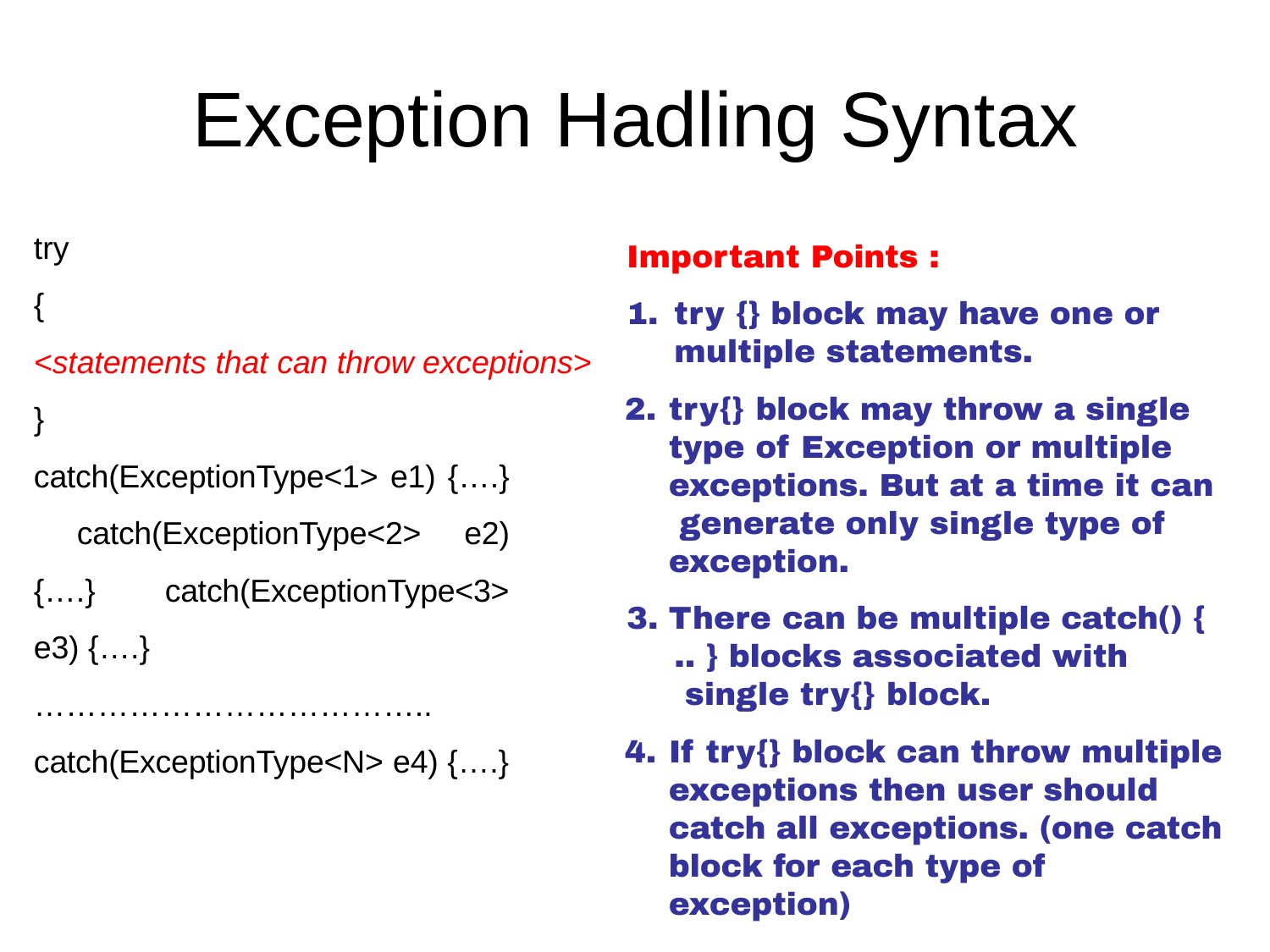

# Exception Hadling Syntax
try
{
<statements that can throw exceptions>
}
catch(ExceptionType<1> e1) {….}  catch(ExceptionType<2> e2) {….}  catch(ExceptionType<3> e3) {….}
………………………………..  catch(ExceptionType<N> e4) {….}
Important Points :
1. try {} block may have one or
multiple statements.
try{} block may throw a single  type of Exception or multiple  exceptions. But at a time it can  generate only single type of  exception.
There can be multiple catch() {
.. } blocks associated with  single try{} block.
If try{} block can throw multiple  exceptions then user should  catch all exceptions. (one catch  block for each type of  exception)